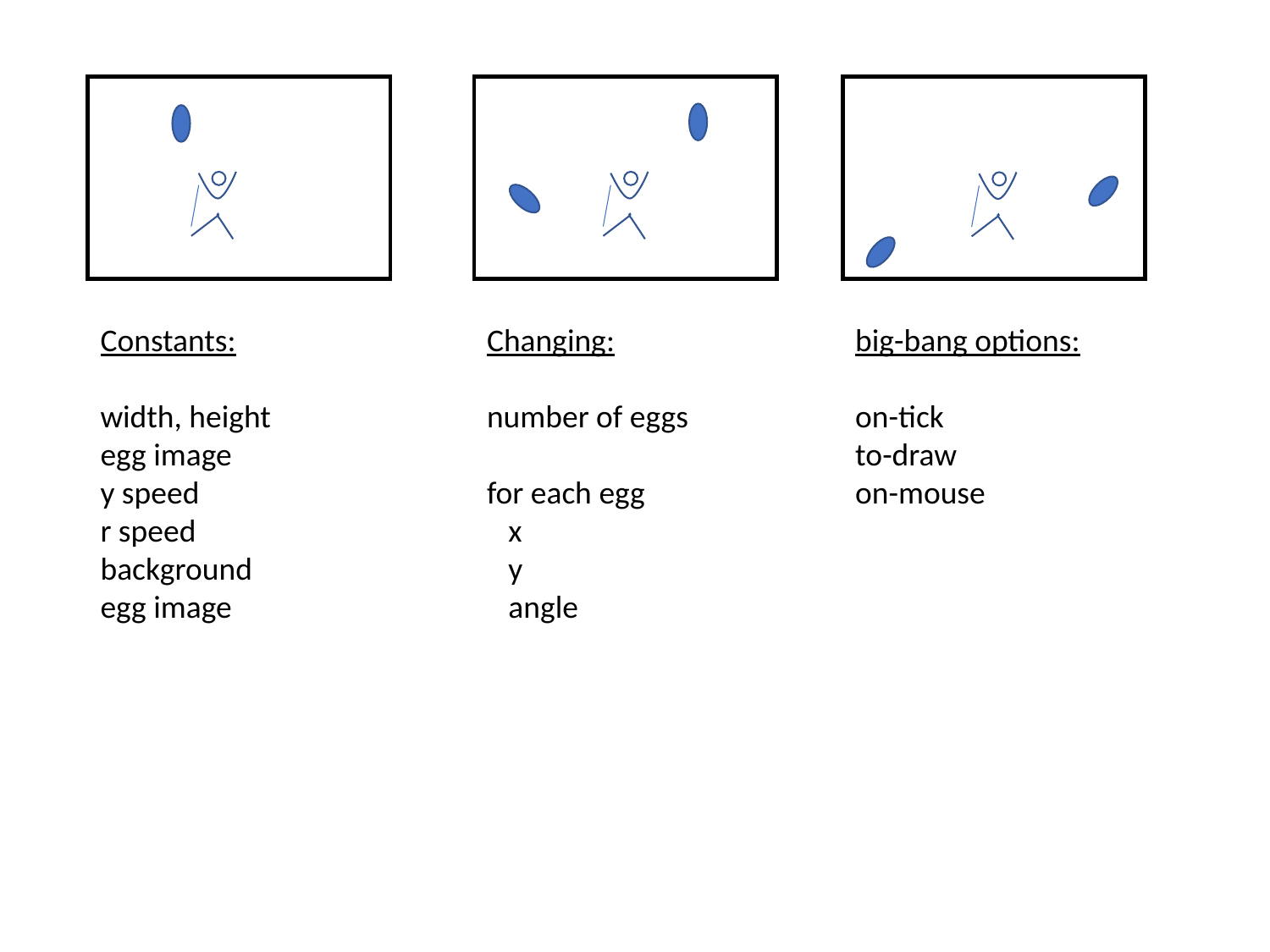

Constants:
width, height
egg image
y speed
r speed
background
egg image
Changing:
number of eggs

for each egg
   x
   y
   angle
big-bang options:
on-tick
to-draw
on-mouse